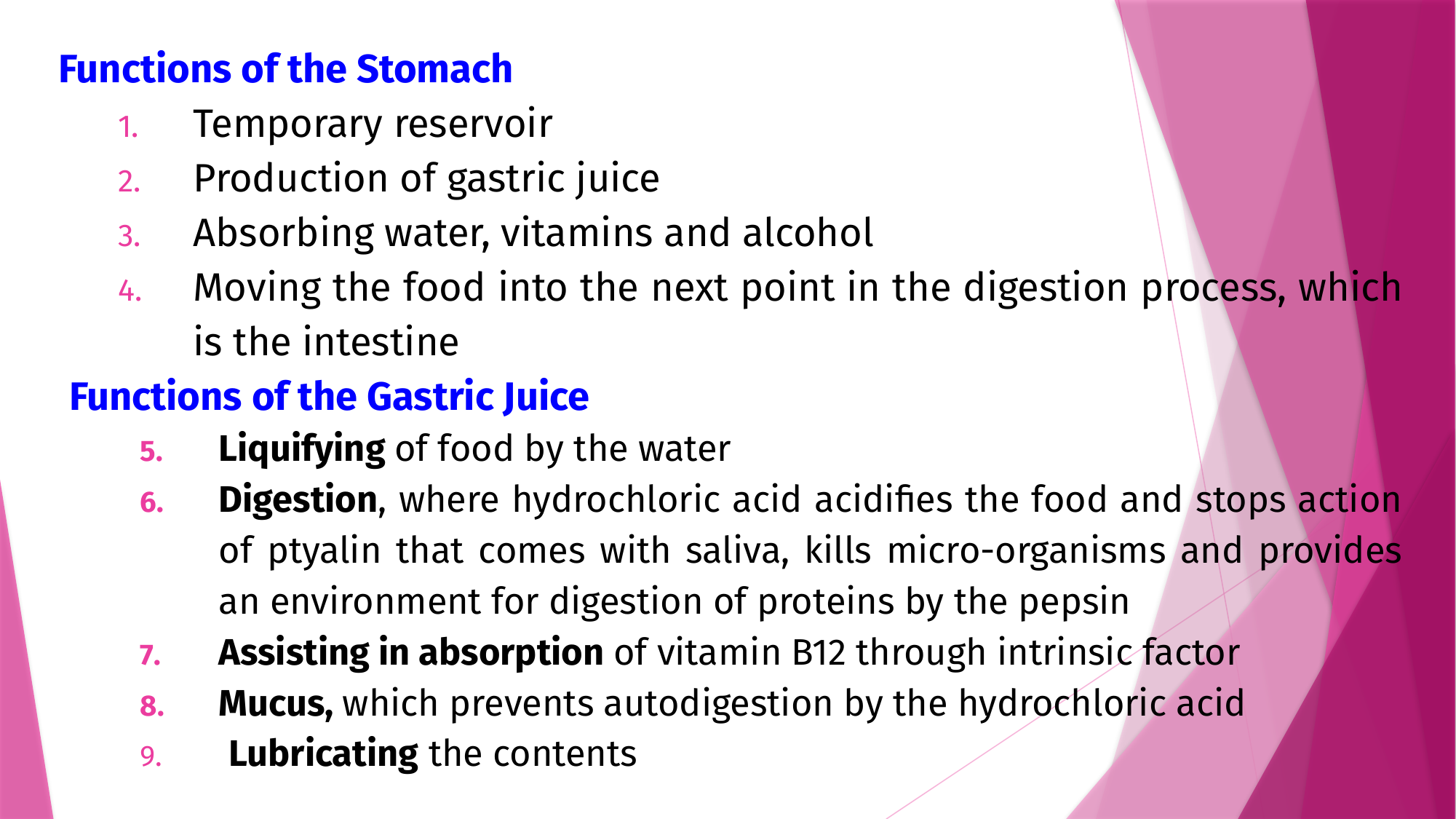

Functions of the Stomach
Temporary reservoir
Production of gastric juice
Absorbing water, vitamins and alcohol
Moving the food into the next point in the digestion process, which is the intestine
 Functions of the Gastric Juice
Liquifying of food by the water
Digestion, where hydrochloric acid acidifies the food and stops action of ptyalin that comes with saliva, kills micro-organisms and provides an environment for digestion of proteins by the pepsin
Assisting in absorption of vitamin B12 through intrinsic factor
Mucus, which prevents autodigestion by the hydrochloric acid
 Lubricating the contents